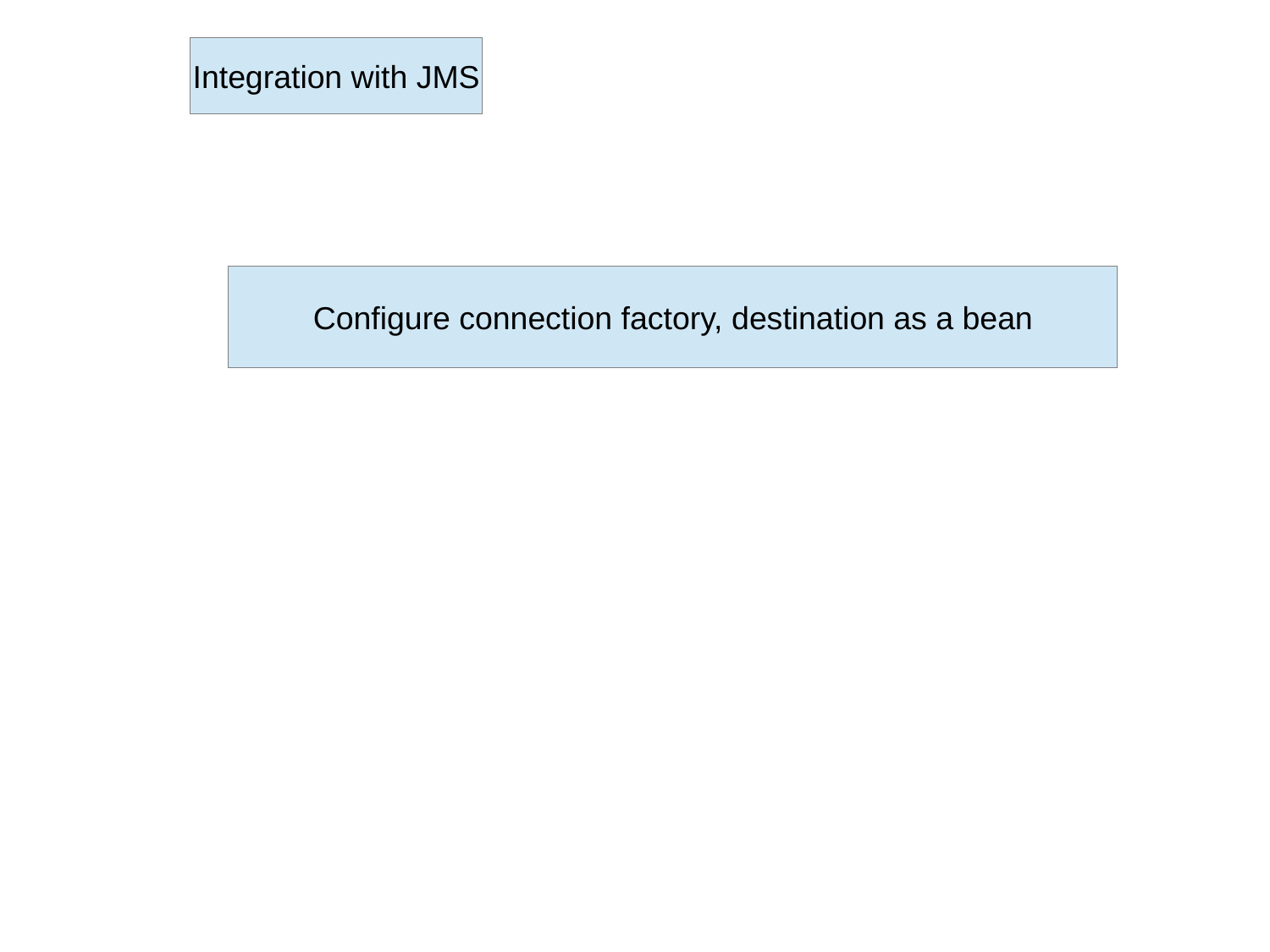

Integration with JMS
Configure connection factory, destination as a bean